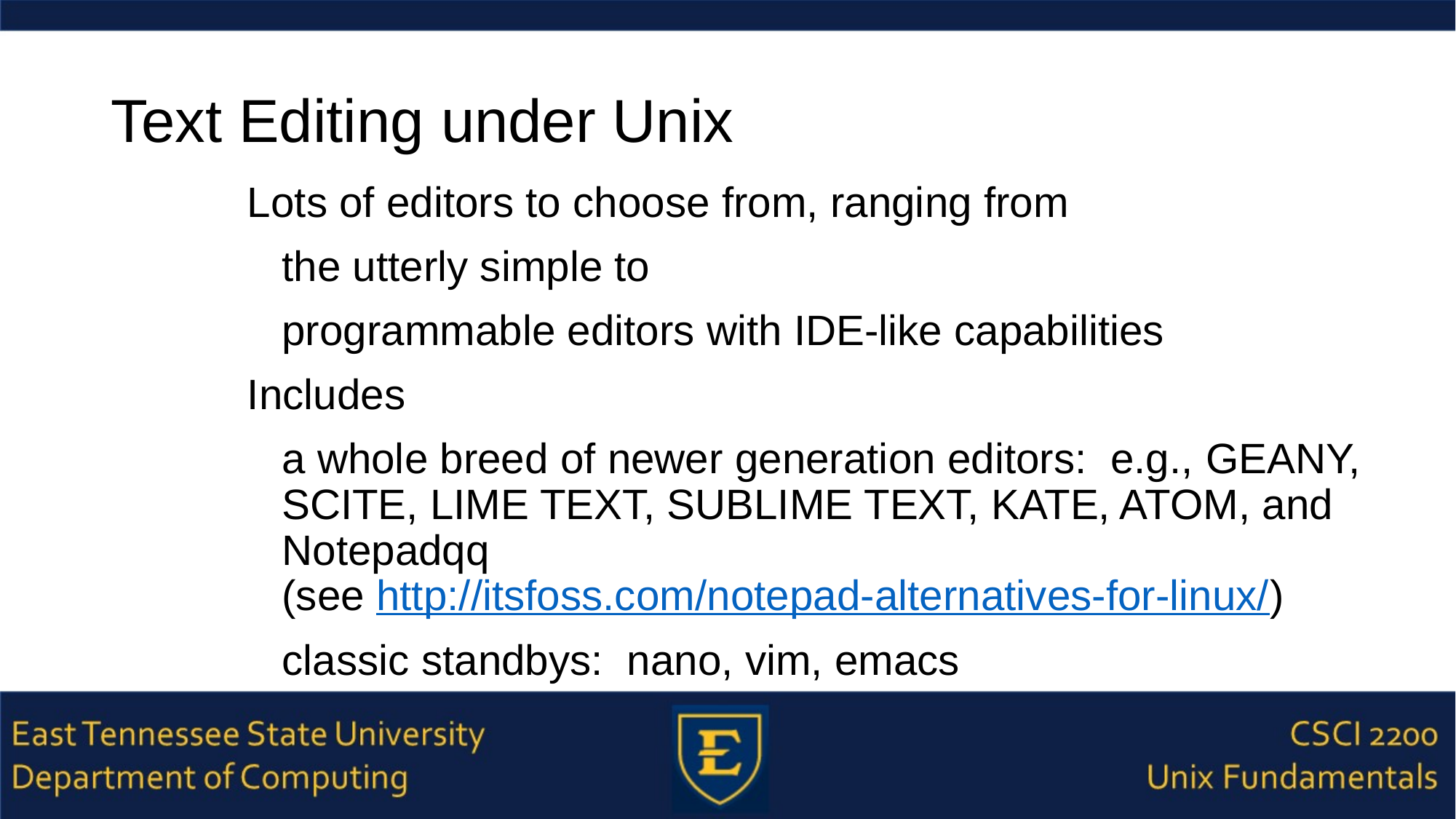

# Text Editing under Unix
Lots of editors to choose from, ranging from
the utterly simple to
programmable editors with IDE-like capabilities
Includes
a whole breed of newer generation editors:  e.g., GEANY, SCITE, LIME TEXT, SUBLIME TEXT, KATE, ATOM, and Notepadqq
(see http://itsfoss.com/notepad-alternatives-for-linux/)
classic standbys:  nano, vim, emacs